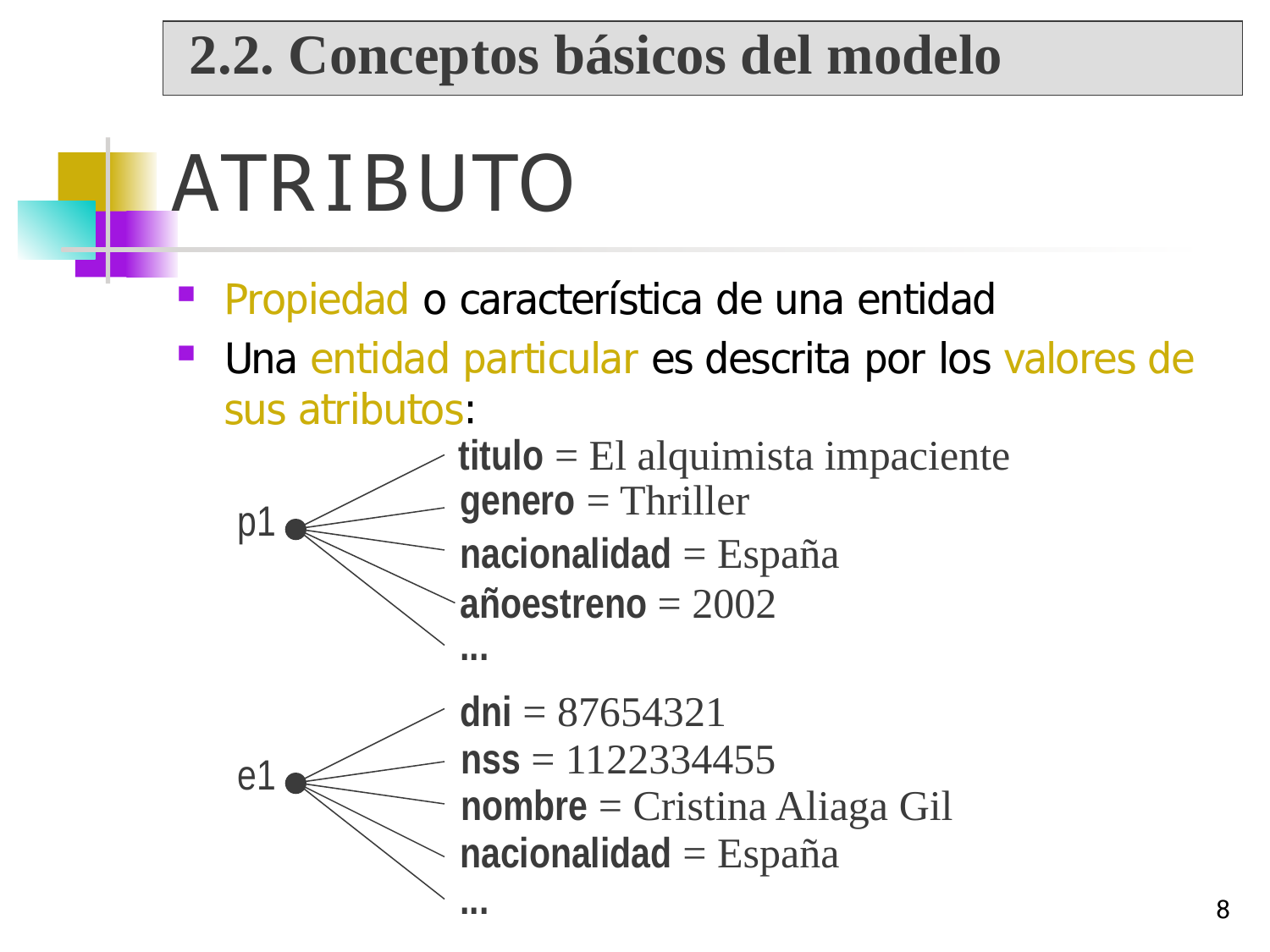

2.2. Conceptos básicos del modelo
# ATRIBUTO
Propiedad o característica de una entidad
Una entidad particular es descrita por los valores de sus atributos:
titulo = El alquimista impaciente

genero = Thriller
p1

nacionalidad = España

añoestreno = 2002
...
dni = 87654321

nss = 1122334455
e1

nombre = Cristina Aliaga Gil

nacionalidad = España
...
8